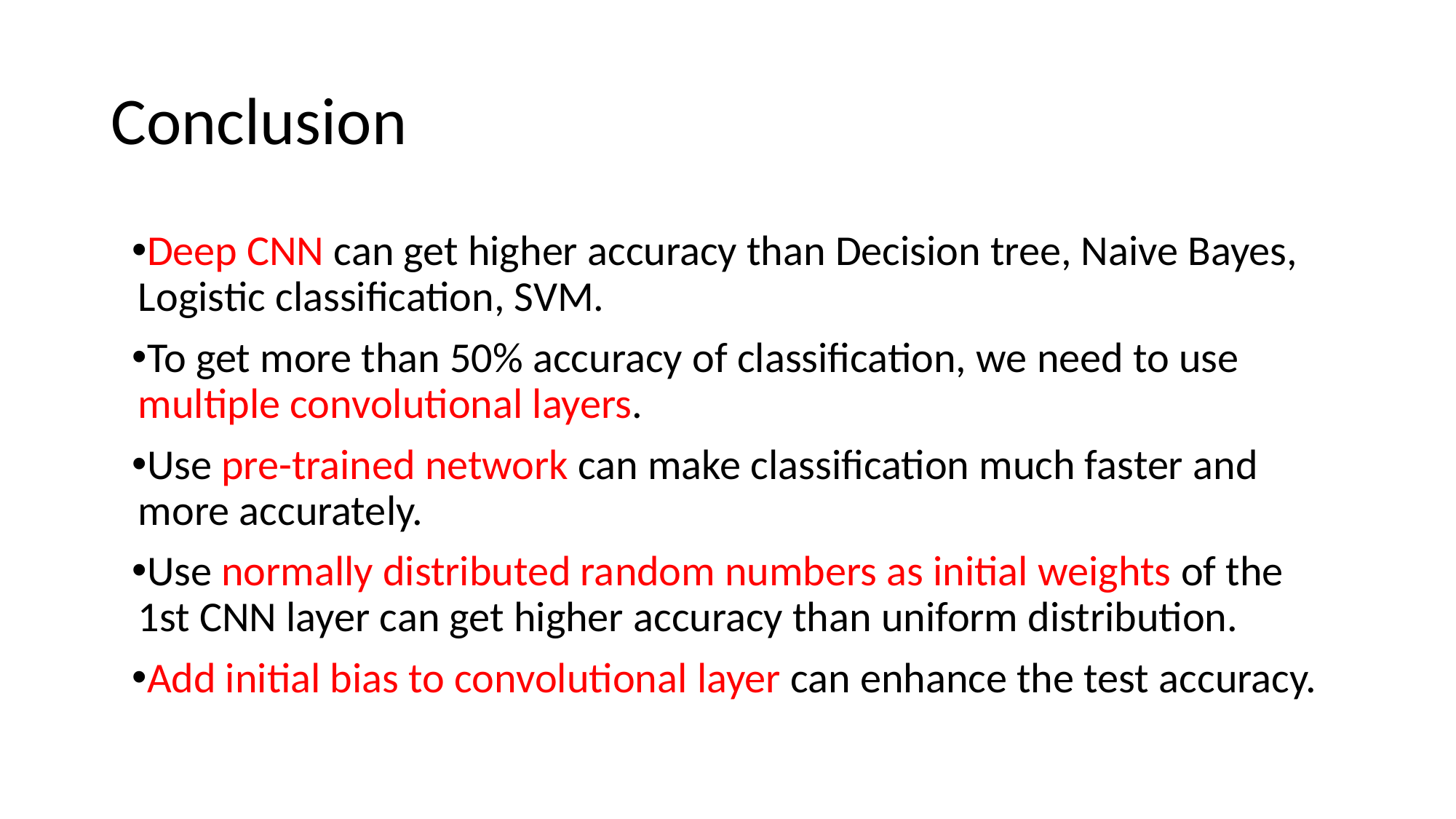

# Conclusion
Deep CNN can get higher accuracy than Decision tree, Naive Bayes, Logistic classification, SVM.
To get more than 50% accuracy of classification, we need to use multiple convolutional layers.
Use pre-trained network can make classification much faster and more accurately.
Use normally distributed random numbers as initial weights of the 1st CNN layer can get higher accuracy than uniform distribution.
Add initial bias to convolutional layer can enhance the test accuracy.